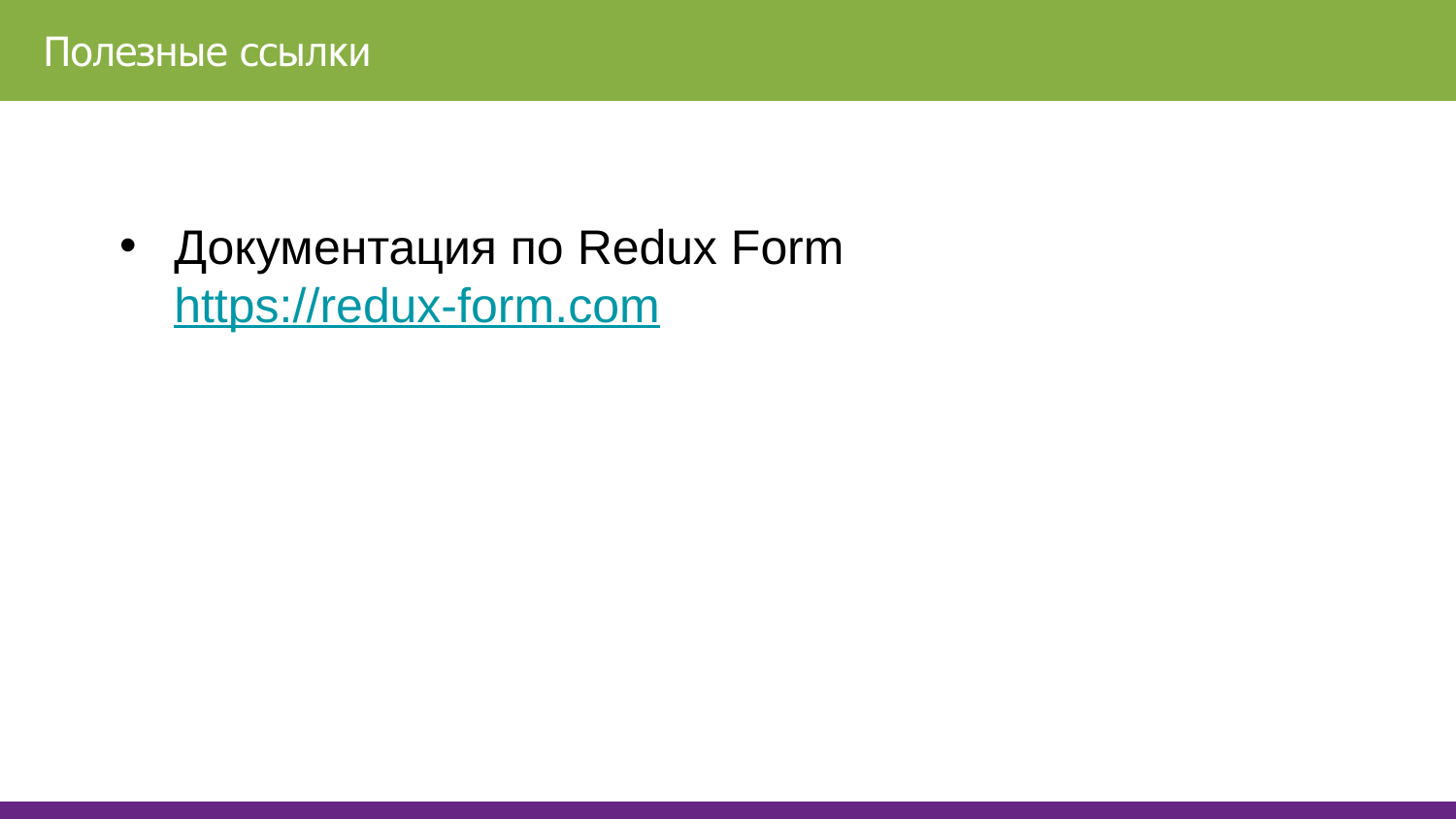

Полезные ссылки

Документация по Redux Form https://redux-form.com